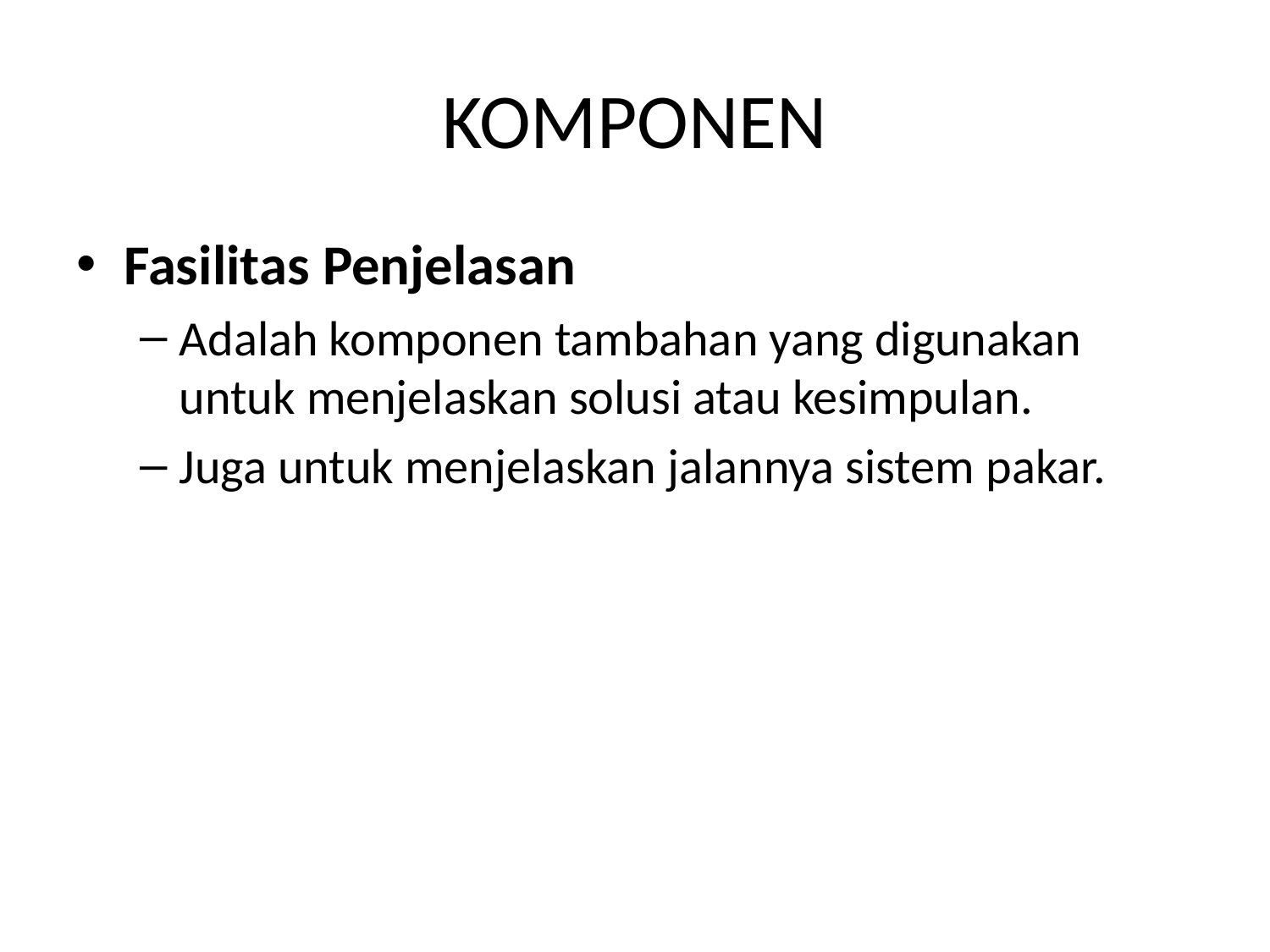

# KOMPONEN
Fasilitas Penjelasan
Adalah komponen tambahan yang digunakan untuk menjelaskan solusi atau kesimpulan.
Juga untuk menjelaskan jalannya sistem pakar.